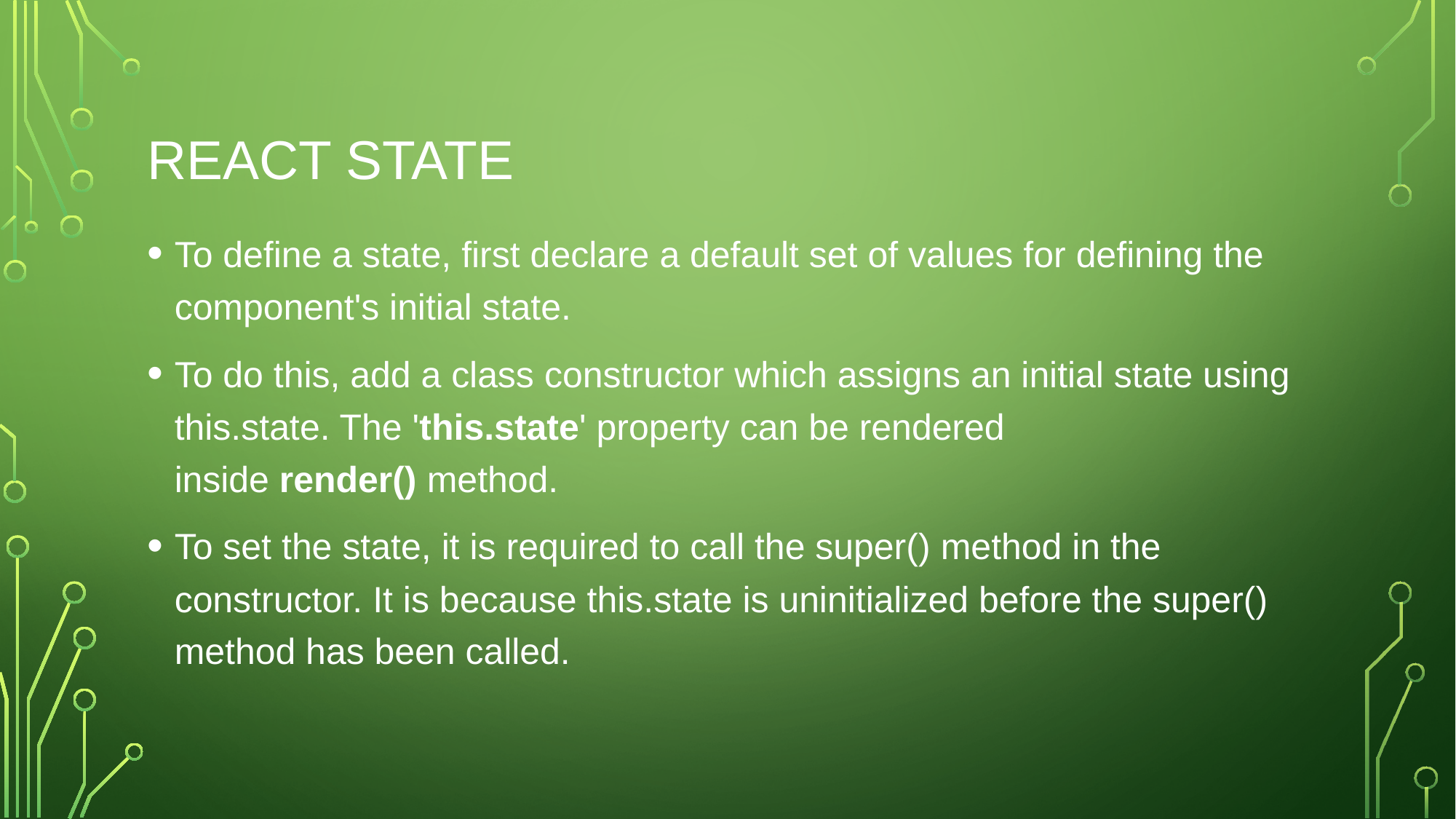

# React state
To define a state, first declare a default set of values for defining the component's initial state.
To do this, add a class constructor which assigns an initial state using this.state. The 'this.state' property can be rendered inside render() method.
To set the state, it is required to call the super() method in the constructor. It is because this.state is uninitialized before the super() method has been called.